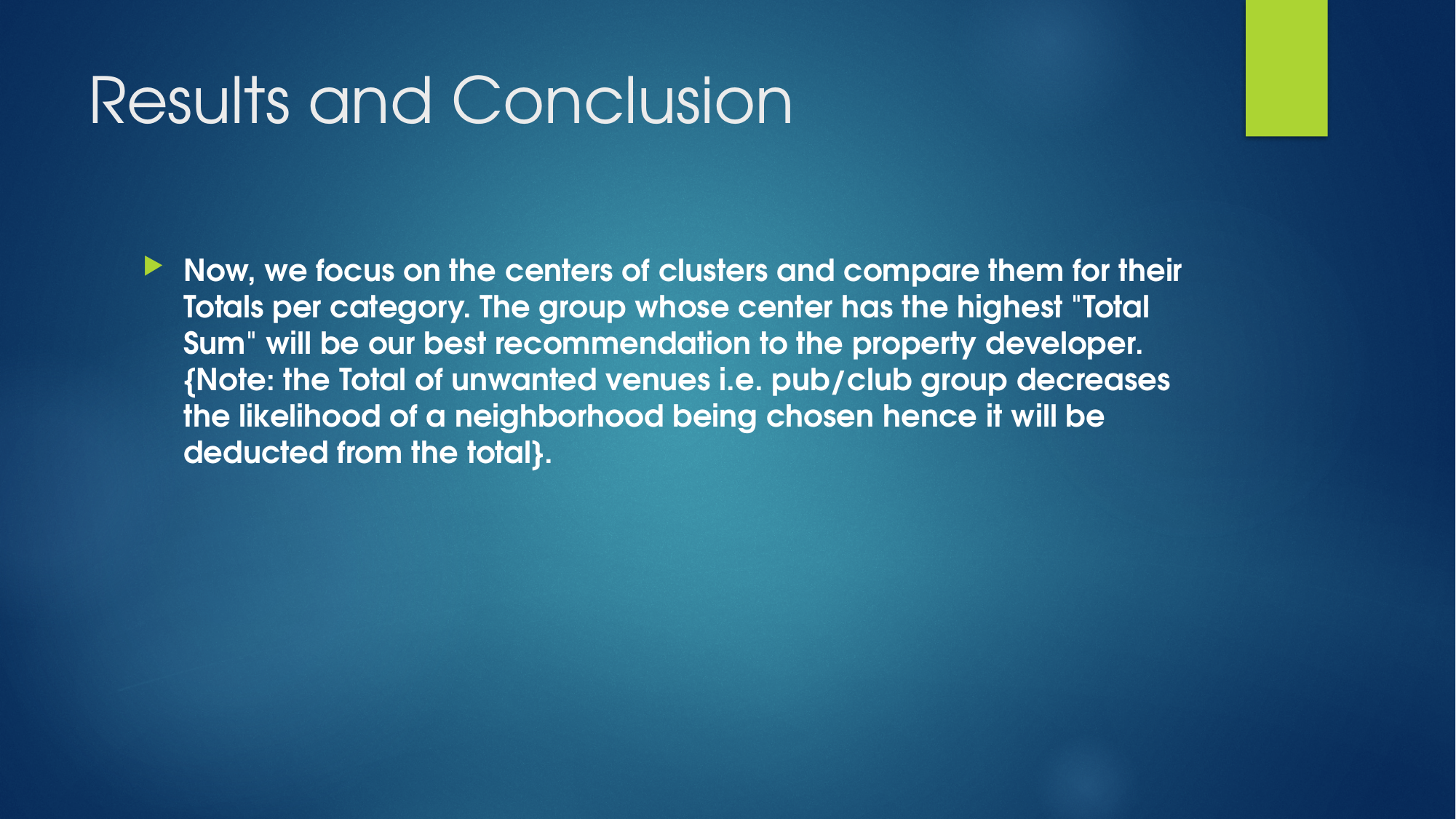

# Results and Conclusion
Now, we focus on the centers of clusters and compare them for their Totals per category. The group whose center has the highest "Total Sum" will be our best recommendation to the property developer. {Note: the Total of unwanted venues i.e. pub/club group decreases the likelihood of a neighborhood being chosen hence it will be deducted from the total}.